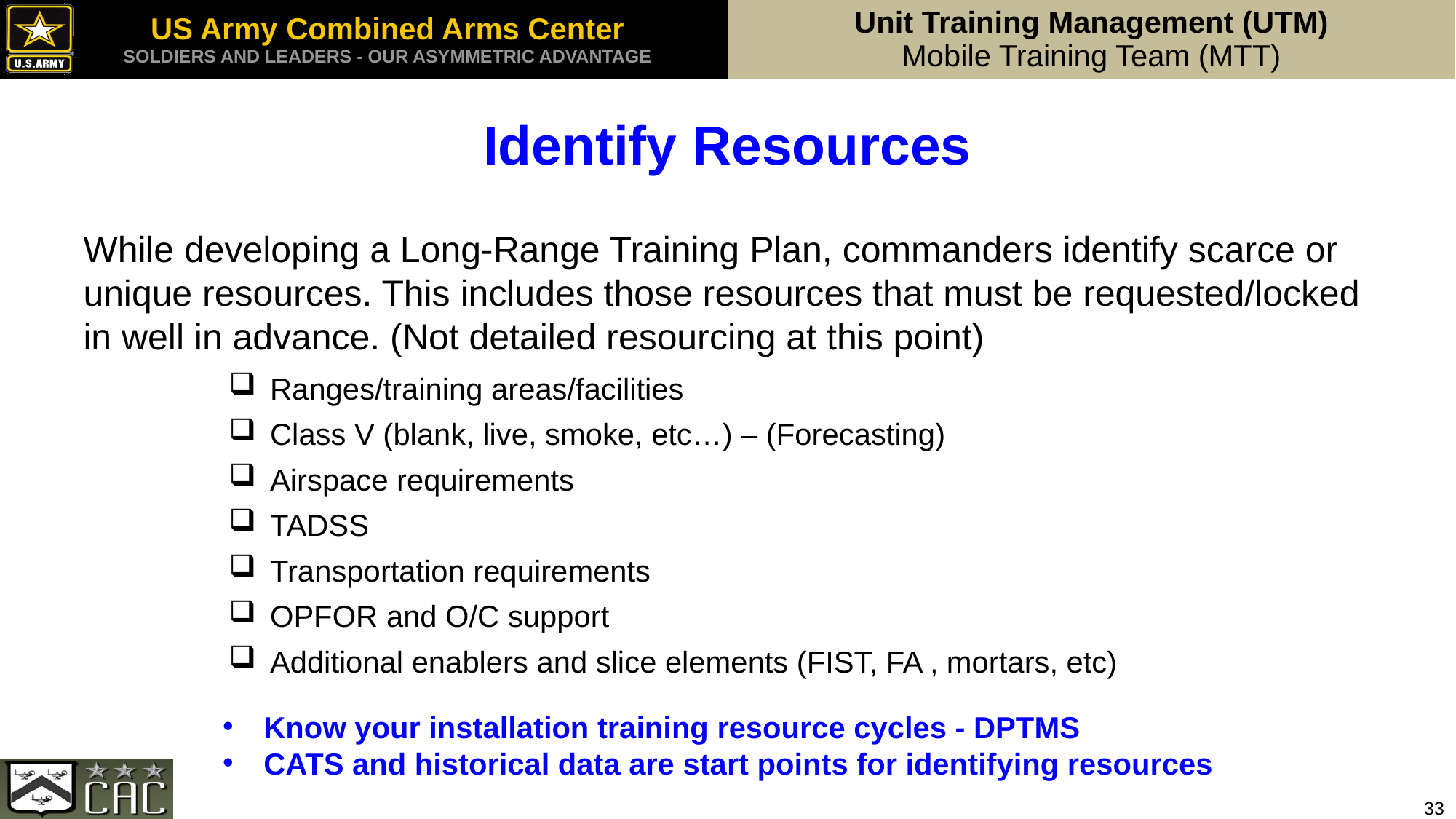

Identify Resources
While developing a Long-Range Training Plan, commanders identify scarce or unique resources. This includes those resources that must be requested/locked in well in advance. (Not detailed resourcing at this point)
Ranges/training areas/facilities
Class V (blank, live, smoke, etc…) – (Forecasting)
Airspace requirements
TADSS
Transportation requirements
OPFOR and O/C support
Additional enablers and slice elements (FIST, FA , mortars, etc)
Know your installation training resource cycles - DPTMS
CATS and historical data are start points for identifying resources

33